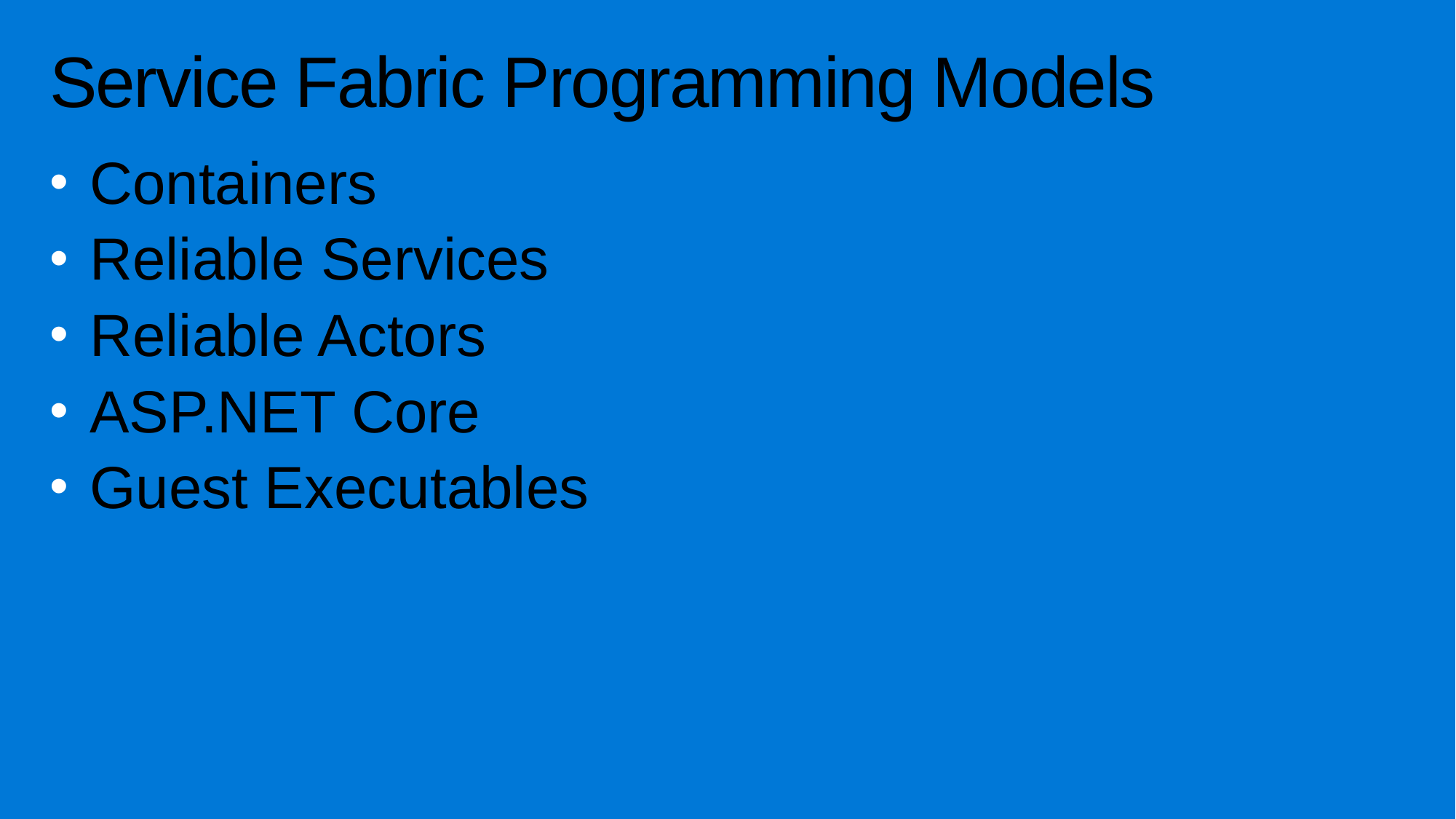

# Service Fabric Programming Models
Containers
Reliable Services
Reliable Actors
ASP.NET Core
Guest Executables